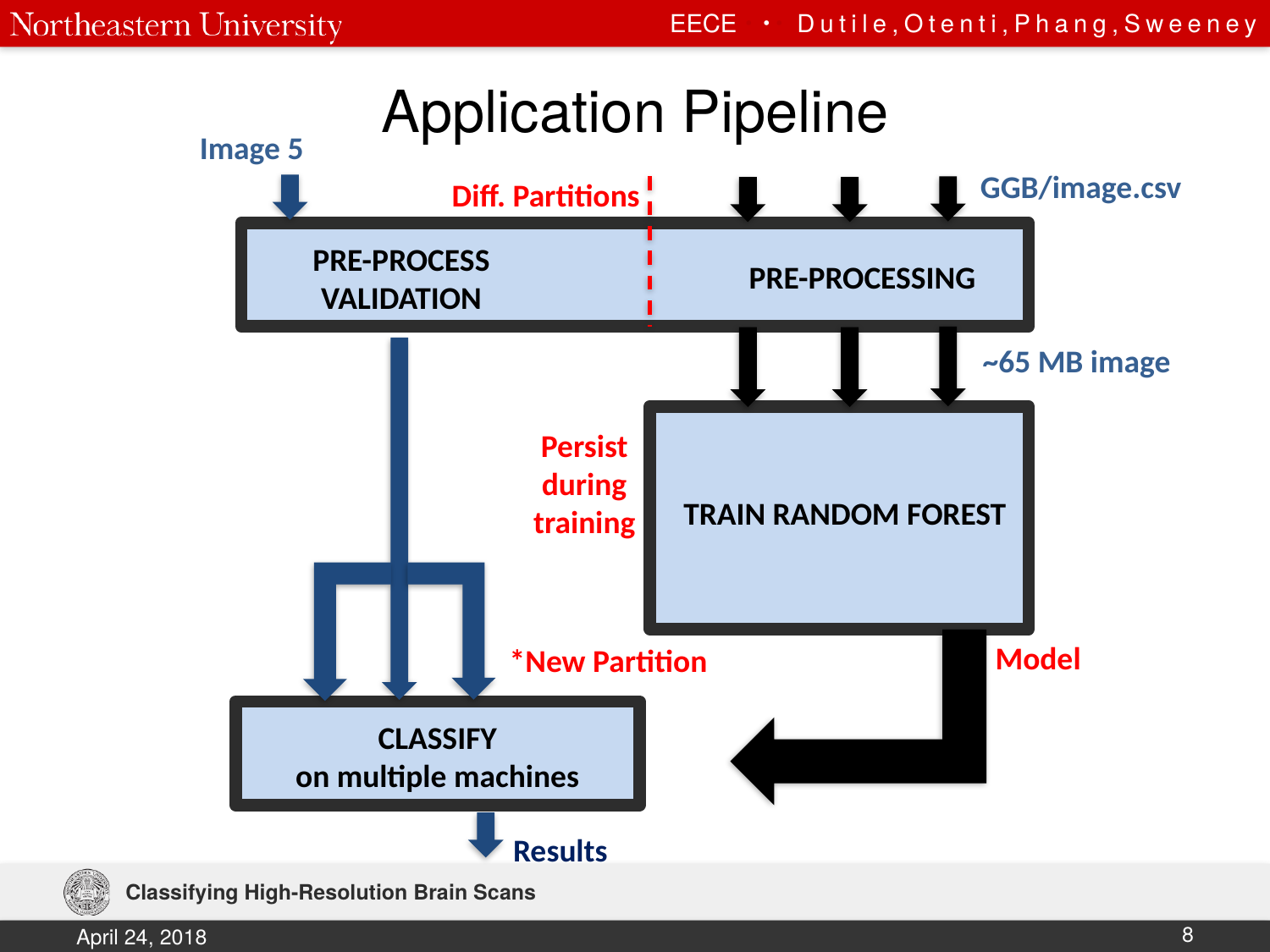

# Application Pipeline
Image 5
GGB/image.csv
Diff. Partitions

PRE-PROCESS
VALIDATION
PRE-PROCESSING

~65 MB image

Persist during training
TRAIN RANDOM FOREST

Model
*New Partition

CLASSIFY
on multiple machines

Results
Classifying High-Resolution Brain Scans
April 24, 2018
8